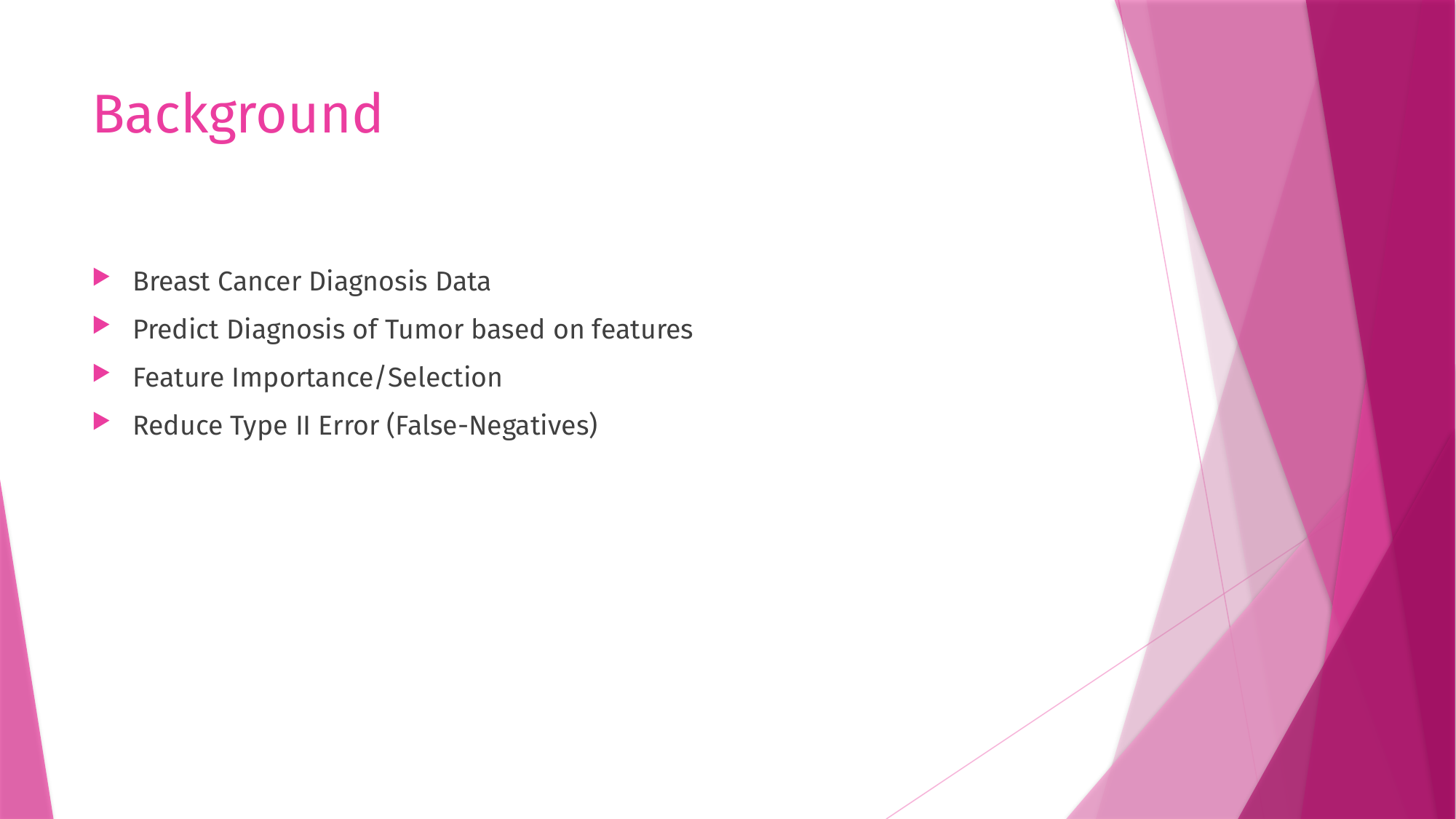

# Background
Breast Cancer Diagnosis Data
Predict Diagnosis of Tumor based on features
Feature Importance/Selection
Reduce Type II Error (False-Negatives)